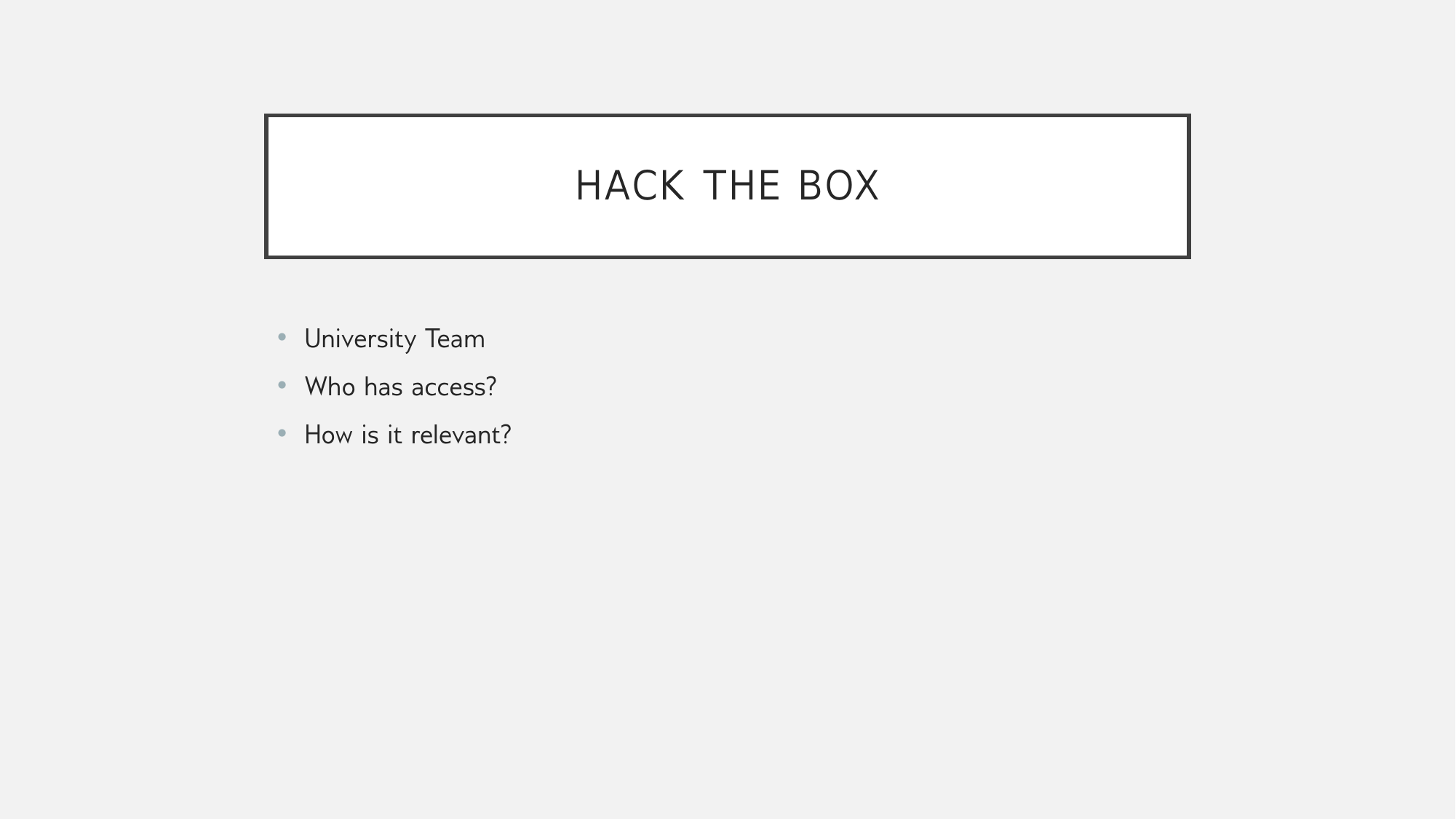

# Hack the Box
University Team
Who has access?
How is it relevant?